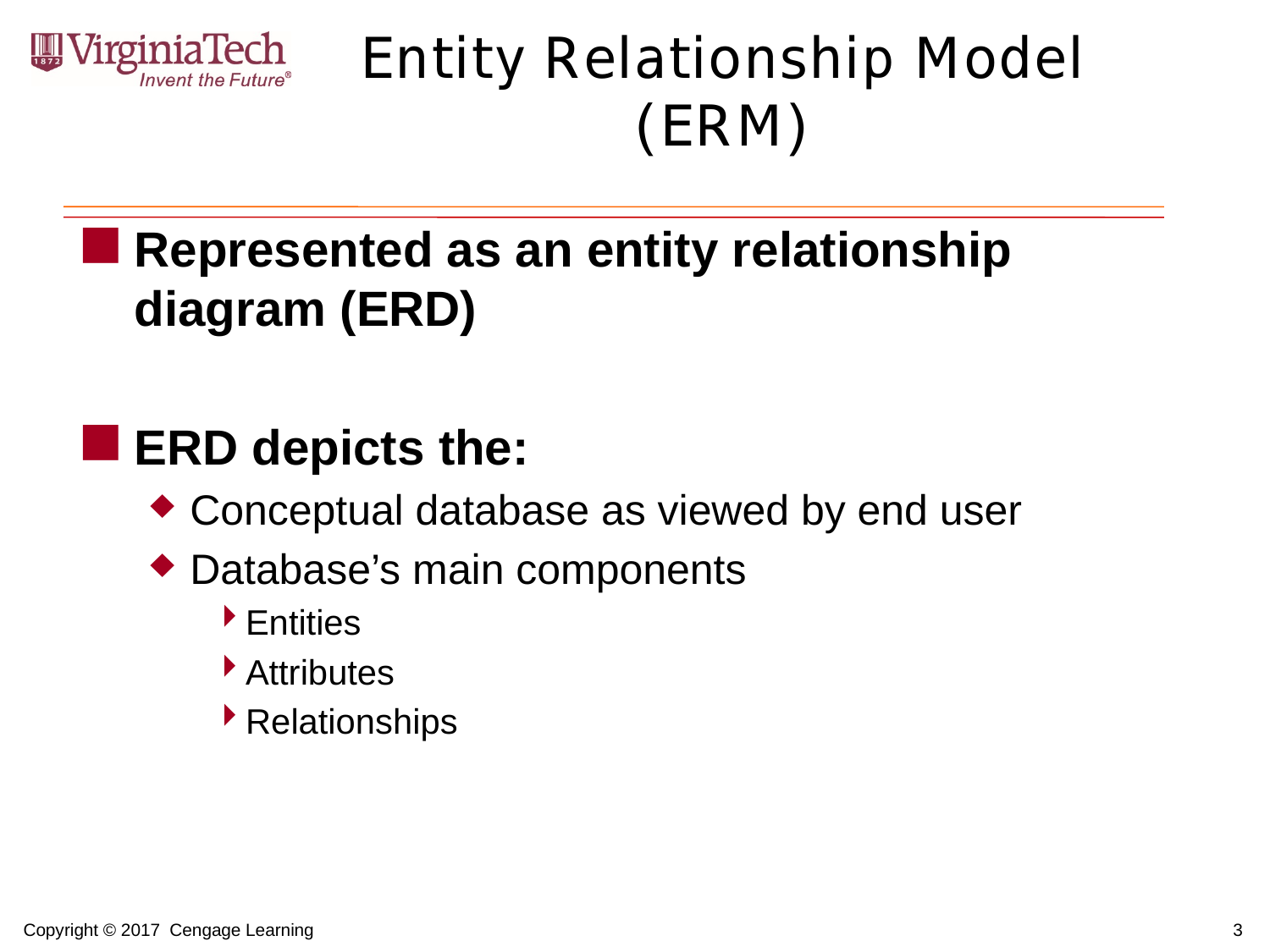

# Entity Relationship Model (ERM)
Represented as an entity relationship diagram (ERD)

ERD depicts the:
Conceptual database as viewed by end user
Database’s main components
Entities
Attributes
Relationships
3
Copyright © 2017  Cengage Learning